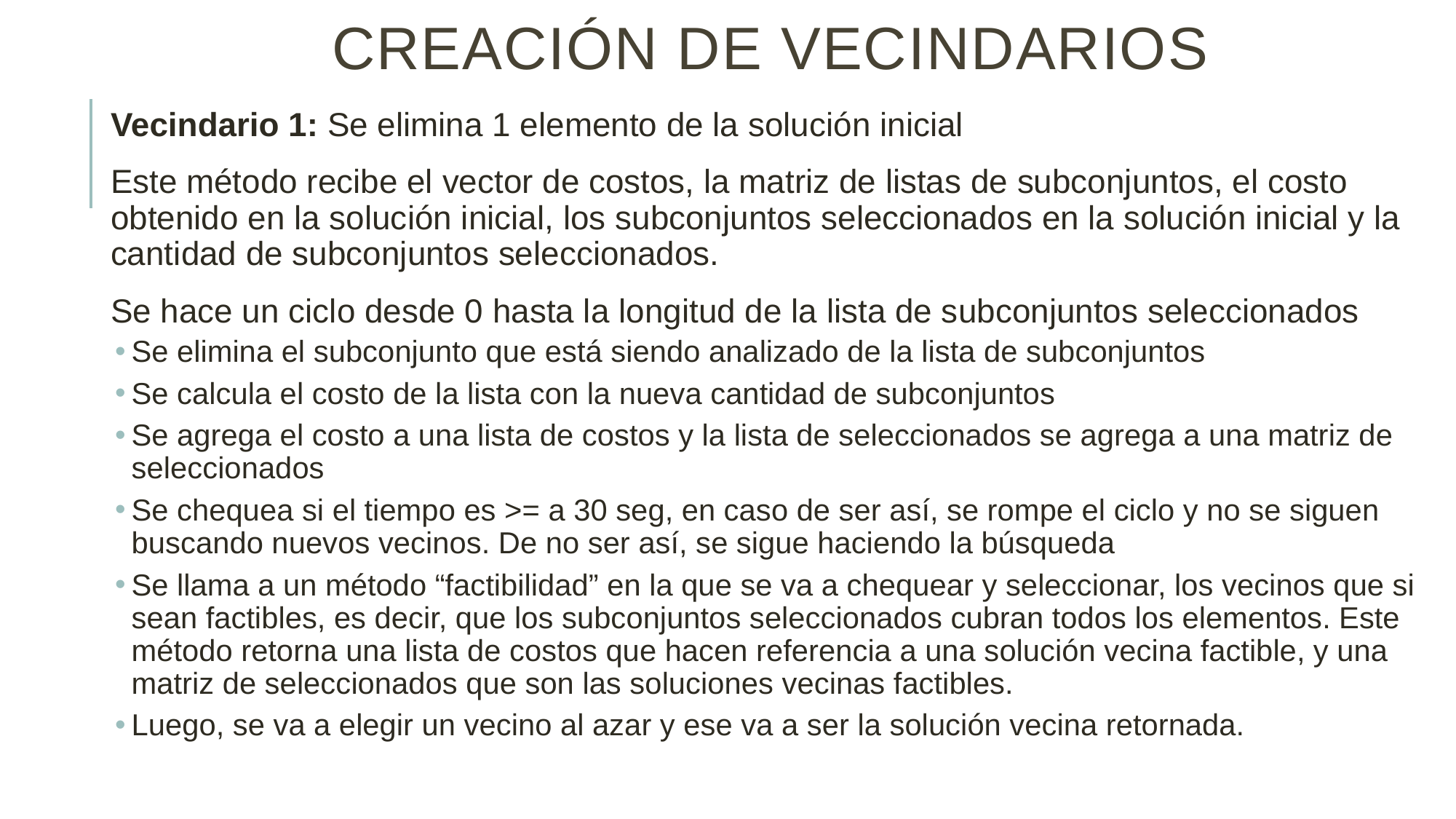

# Creación de vecindarios
Vecindario 1: Se elimina 1 elemento de la solución inicial
Este método recibe el vector de costos, la matriz de listas de subconjuntos, el costo obtenido en la solución inicial, los subconjuntos seleccionados en la solución inicial y la cantidad de subconjuntos seleccionados.
Se hace un ciclo desde 0 hasta la longitud de la lista de subconjuntos seleccionados
Se elimina el subconjunto que está siendo analizado de la lista de subconjuntos
Se calcula el costo de la lista con la nueva cantidad de subconjuntos
Se agrega el costo a una lista de costos y la lista de seleccionados se agrega a una matriz de seleccionados
Se chequea si el tiempo es >= a 30 seg, en caso de ser así, se rompe el ciclo y no se siguen buscando nuevos vecinos. De no ser así, se sigue haciendo la búsqueda
Se llama a un método “factibilidad” en la que se va a chequear y seleccionar, los vecinos que si sean factibles, es decir, que los subconjuntos seleccionados cubran todos los elementos. Este método retorna una lista de costos que hacen referencia a una solución vecina factible, y una matriz de seleccionados que son las soluciones vecinas factibles.
Luego, se va a elegir un vecino al azar y ese va a ser la solución vecina retornada.